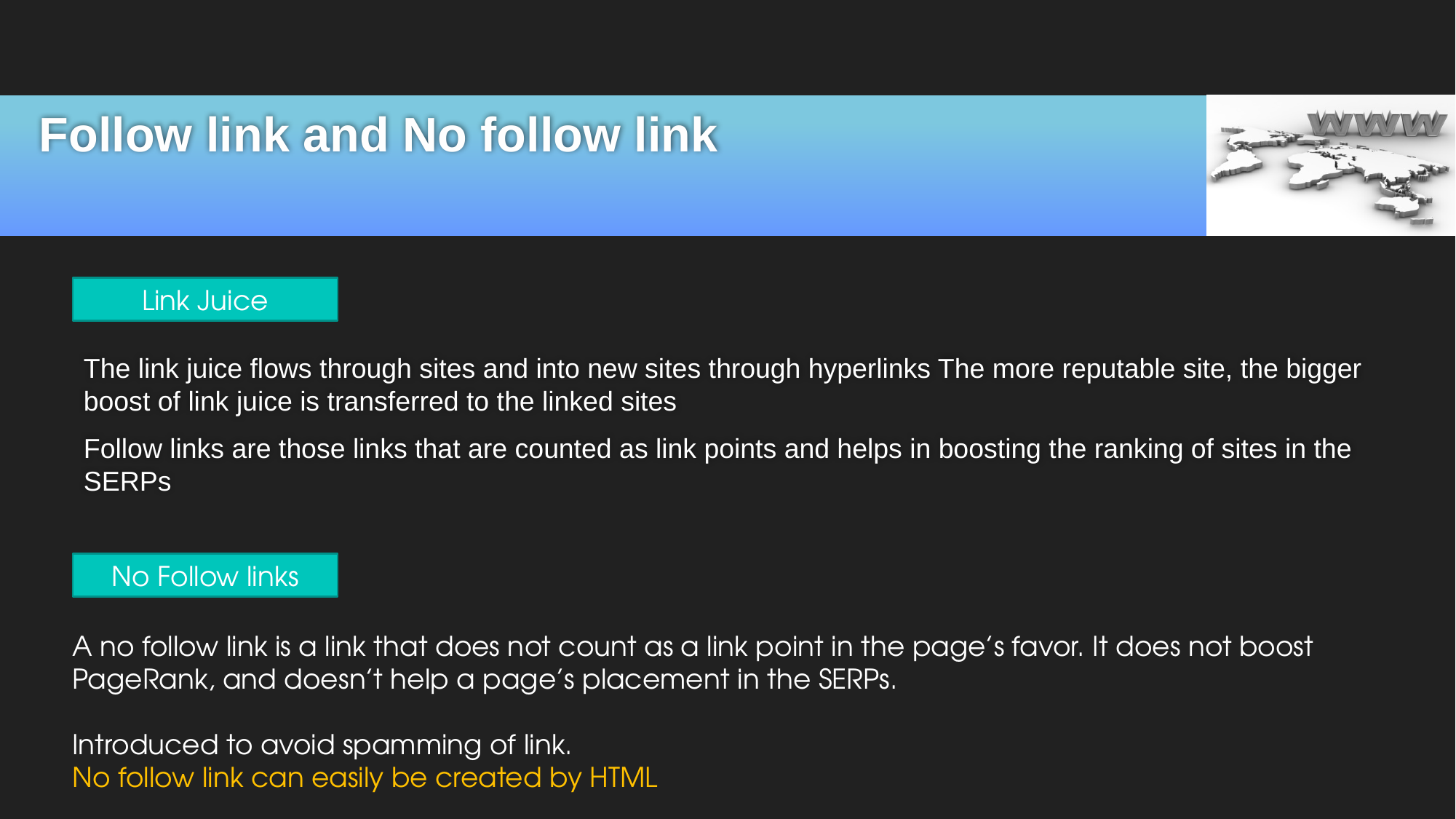

# Follow link and No follow link

Link Juice
The link juice flows through sites and into new sites through hyperlinks The more reputable site, the bigger boost of link juice is transferred to the linked sites
Follow links are those links that are counted as link points and helps in boosting the ranking of sites in the SERPs
No Follow links
A no follow link is a link that does not count as a link point in the page’s favor. It does not boost PageRank, and doesn’t help a page’s placement in the SERPs.

Introduced to avoid spamming of link.
No follow link can easily be created by HTML